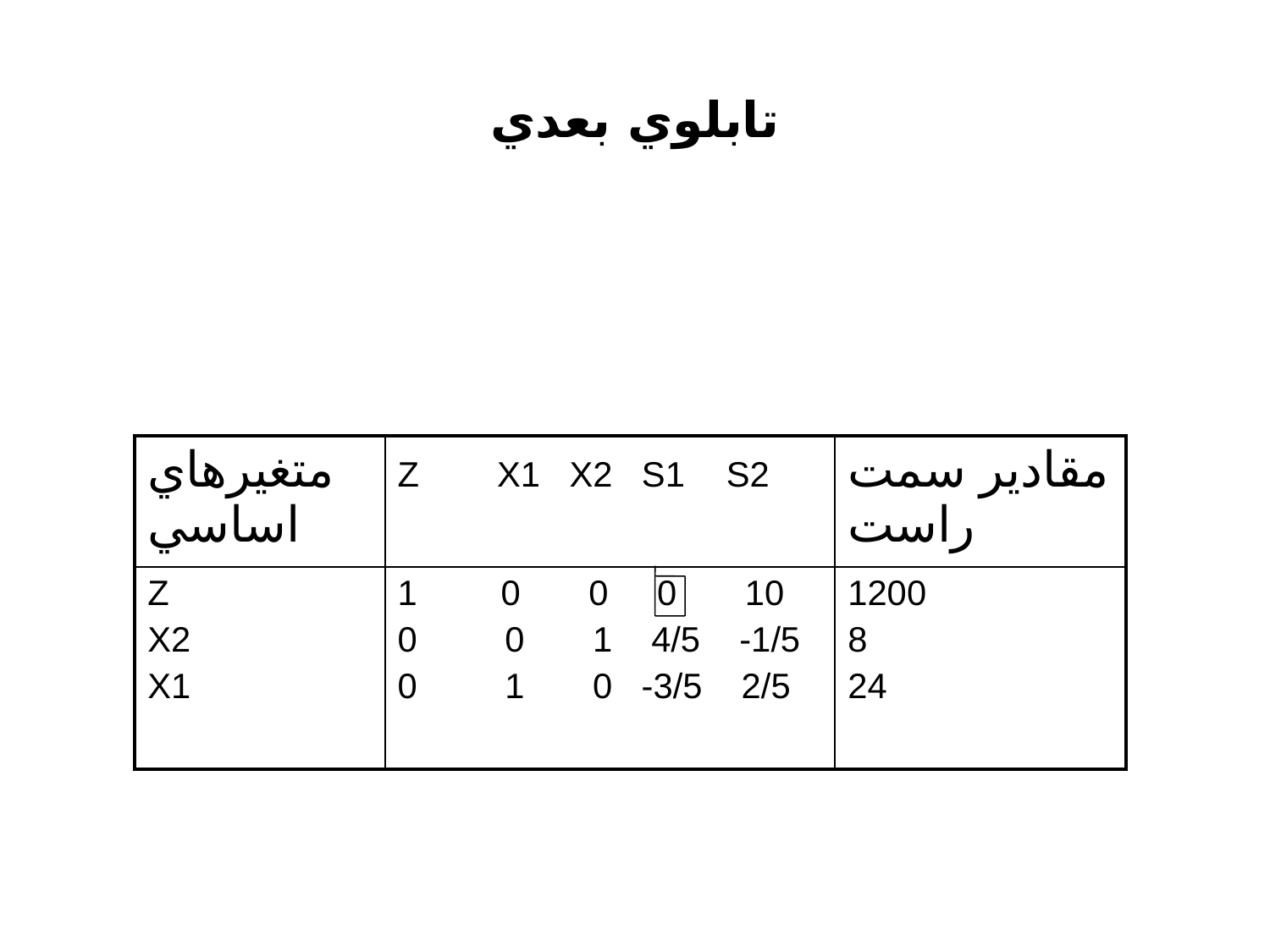

# تابلوي بعدي
| متغيرهاي اساسي | Z X1 X2 S1 S2 | مقادير سمت راست |
| --- | --- | --- |
| Z X2 X1 | 0 0 0 10 0 0 1 4/5 -1/5 0 1 0 -3/5 2/5 | 1200 8 24 |